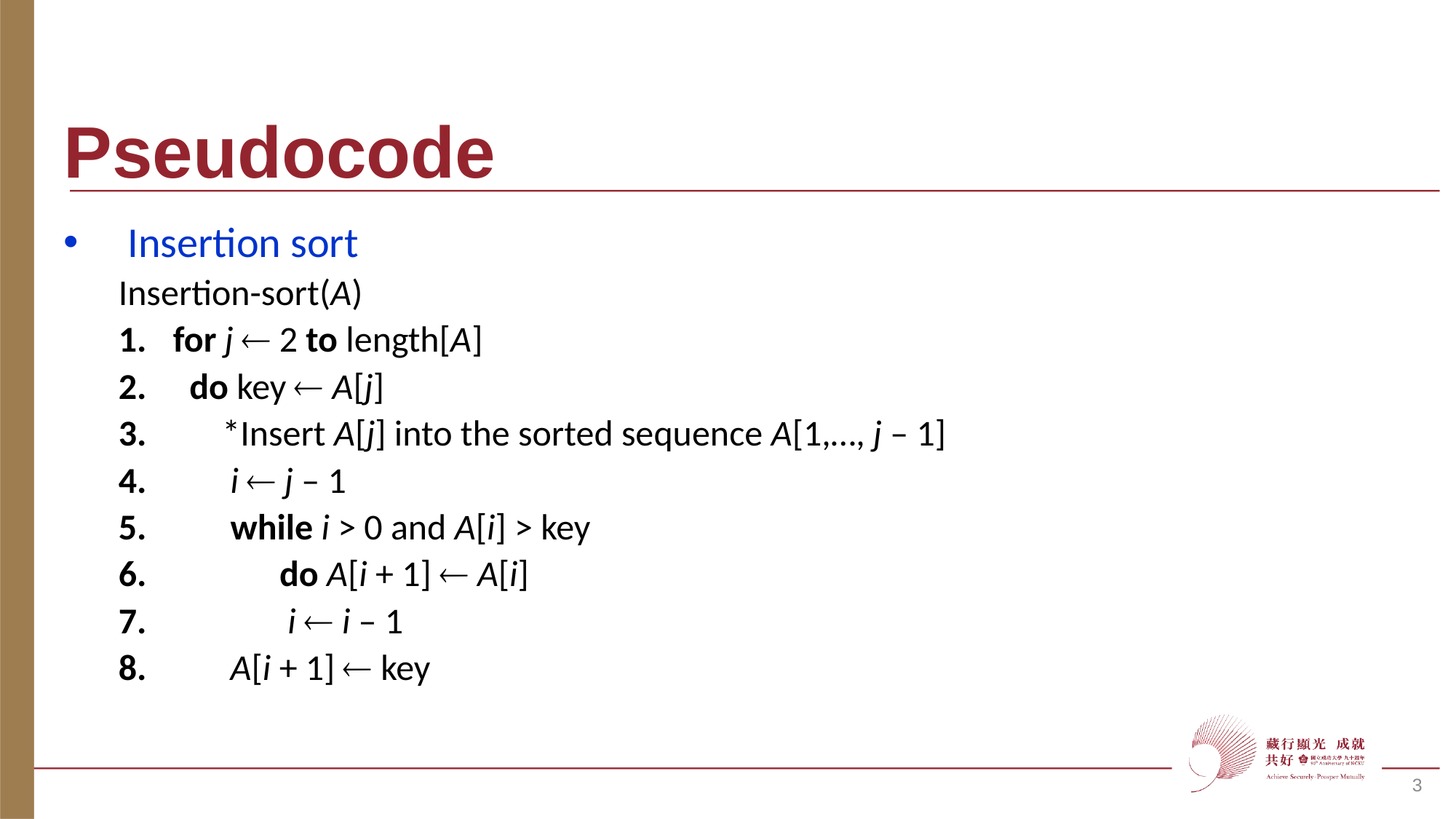

# Pseudocode
Insertion sort
Insertion-sort(A)
for j ← 2 to length[A]
  do key ← A[j]
      *Insert A[j] into the sorted sequence A[1,…, j – 1]
       i ← j – 1
       while i > 0 and A[i] > key
             do A[i + 1] ← A[i]
              i ← i – 1
       A[i + 1] ← key

3